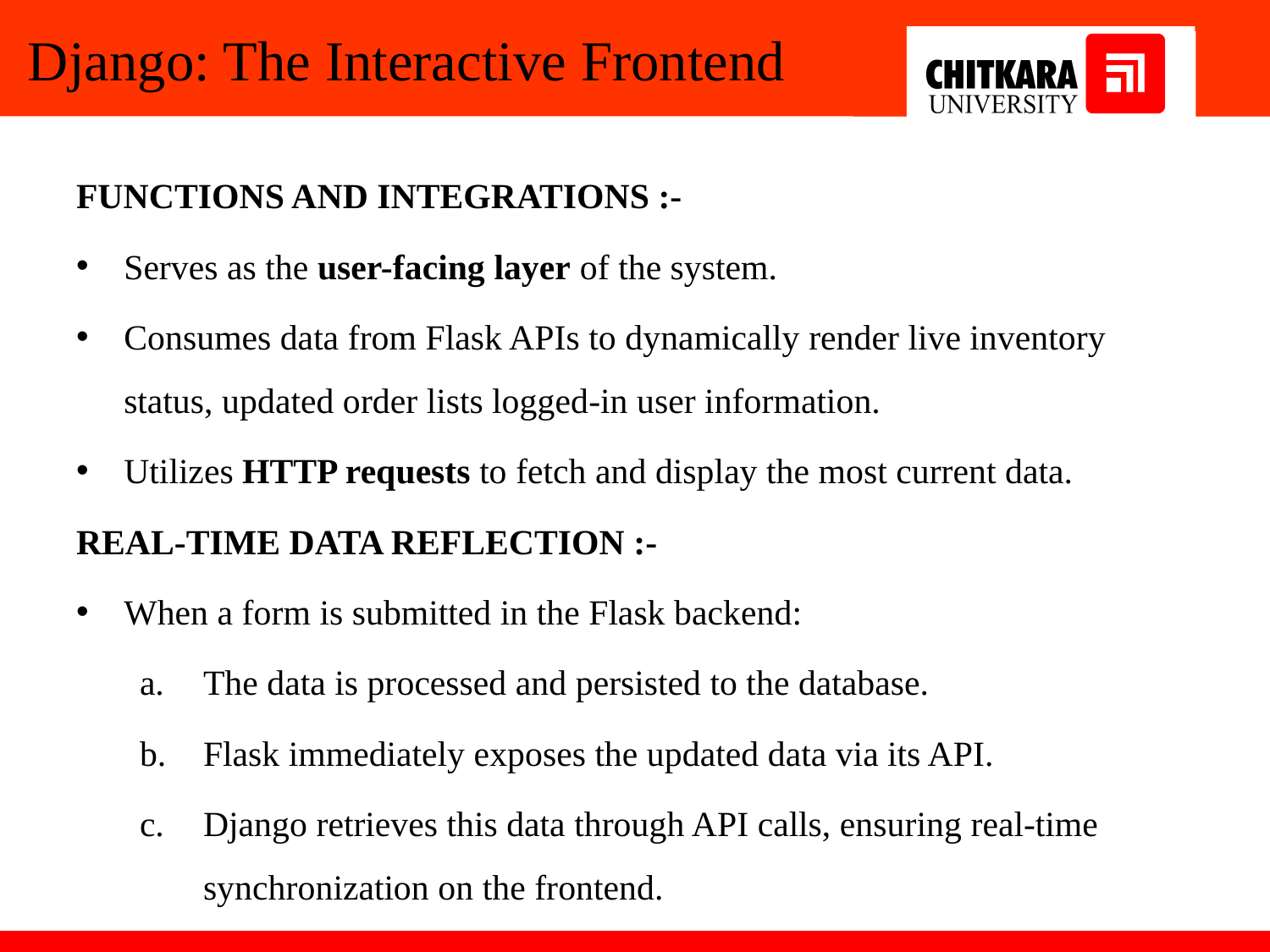

# Django: The Interactive Frontend
FUNCTIONS AND INTEGRATIONS :-
Serves as the user-facing layer of the system.
Consumes data from Flask APIs to dynamically render live inventory status, updated order lists logged-in user information.
Utilizes HTTP requests to fetch and display the most current data.
REAL-TIME DATA REFLECTION :-
When a form is submitted in the Flask backend:
The data is processed and persisted to the database.
Flask immediately exposes the updated data via its API.
Django retrieves this data through API calls, ensuring real-time synchronization on the frontend.